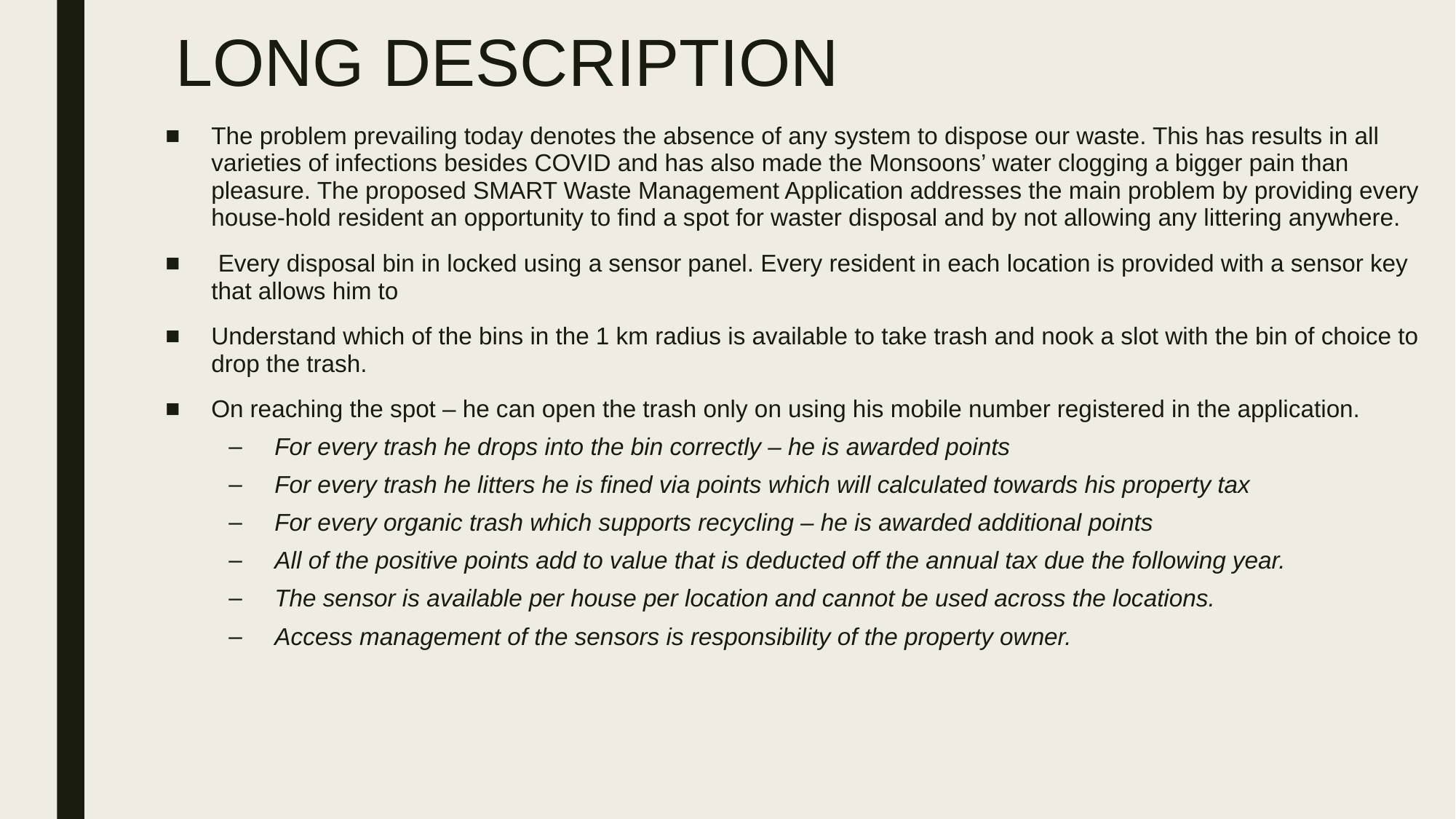

# LONG DESCRIPTION
The problem prevailing today denotes the absence of any system to dispose our waste. This has results in all varieties of infections besides COVID and has also made the Monsoons’ water clogging a bigger pain than pleasure. The proposed SMART Waste Management Application addresses the main problem by providing every house-hold resident an opportunity to find a spot for waster disposal and by not allowing any littering anywhere.
 Every disposal bin in locked using a sensor panel. Every resident in each location is provided with a sensor key that allows him to
Understand which of the bins in the 1 km radius is available to take trash and nook a slot with the bin of choice to drop the trash.
On reaching the spot – he can open the trash only on using his mobile number registered in the application.
For every trash he drops into the bin correctly – he is awarded points
For every trash he litters he is fined via points which will calculated towards his property tax
For every organic trash which supports recycling – he is awarded additional points
All of the positive points add to value that is deducted off the annual tax due the following year.
The sensor is available per house per location and cannot be used across the locations.
Access management of the sensors is responsibility of the property owner.